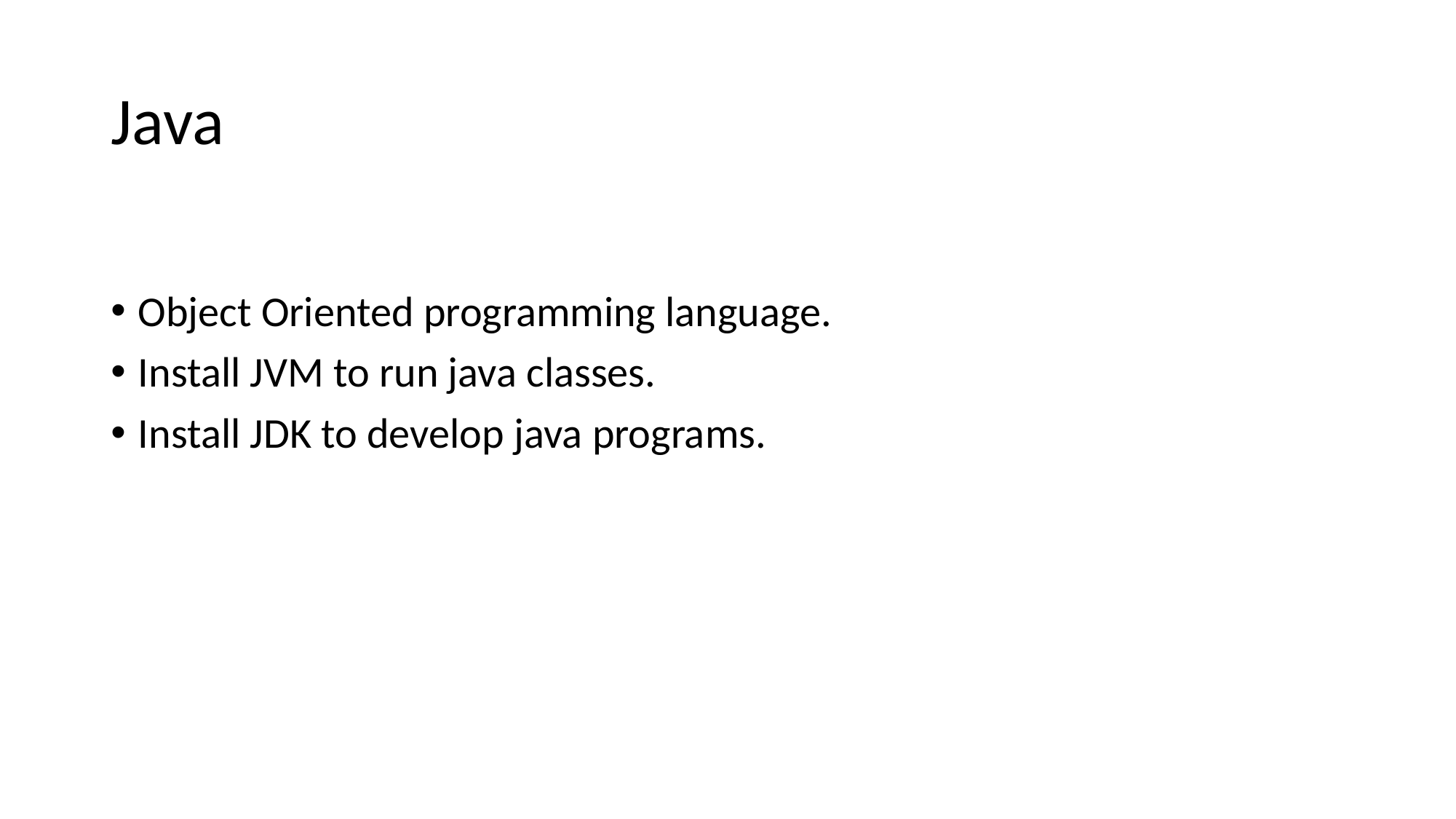

# Java

Object Oriented programming language.
Install JVM to run java classes.
Install JDK to develop java programs.